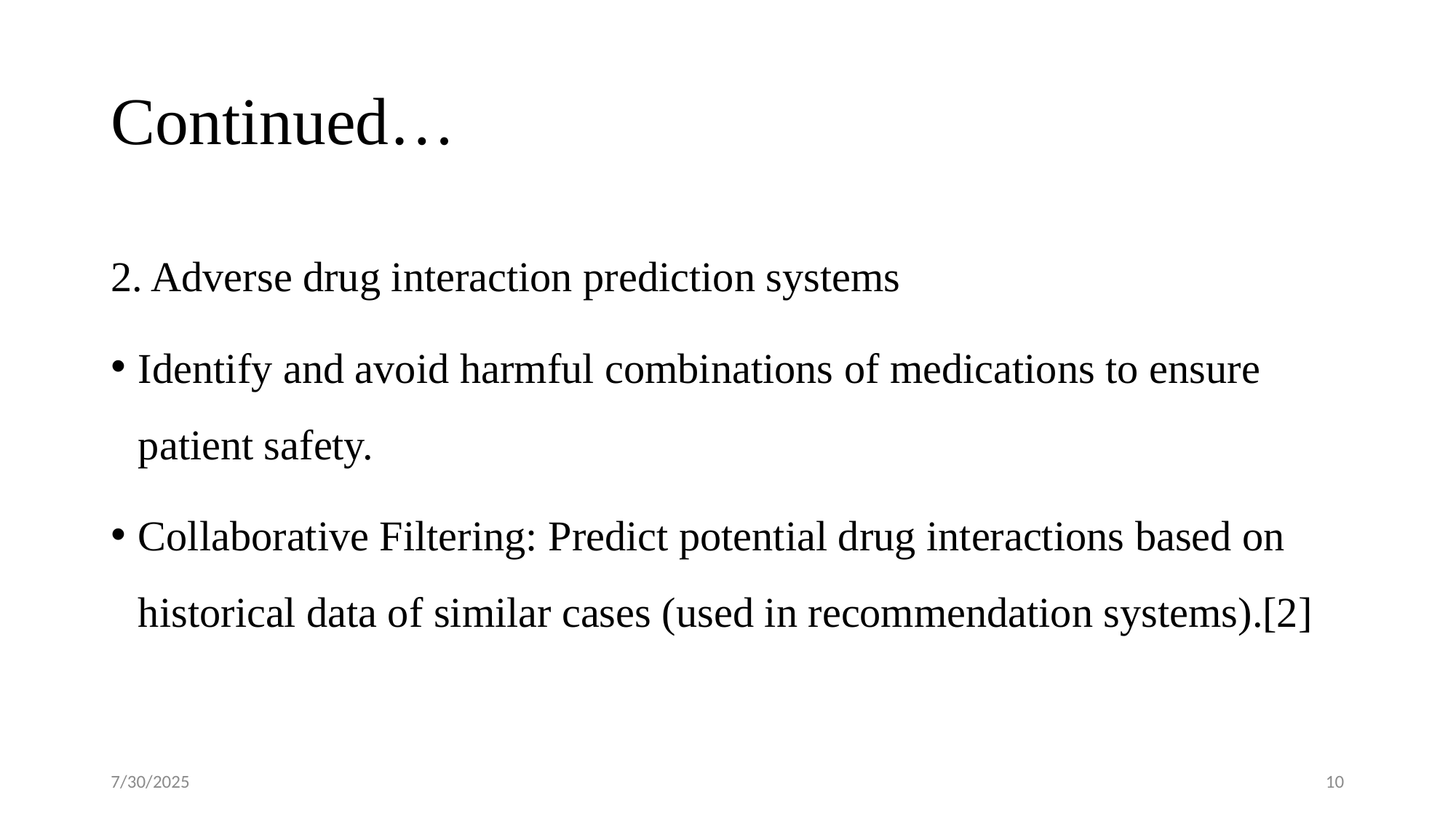

# Continued…
2. Adverse drug interaction prediction systems
Identify and avoid harmful combinations of medications to ensure patient safety.
Collaborative Filtering: Predict potential drug interactions based on historical data of similar cases (used in recommendation systems).[2]

7/30/2025
10